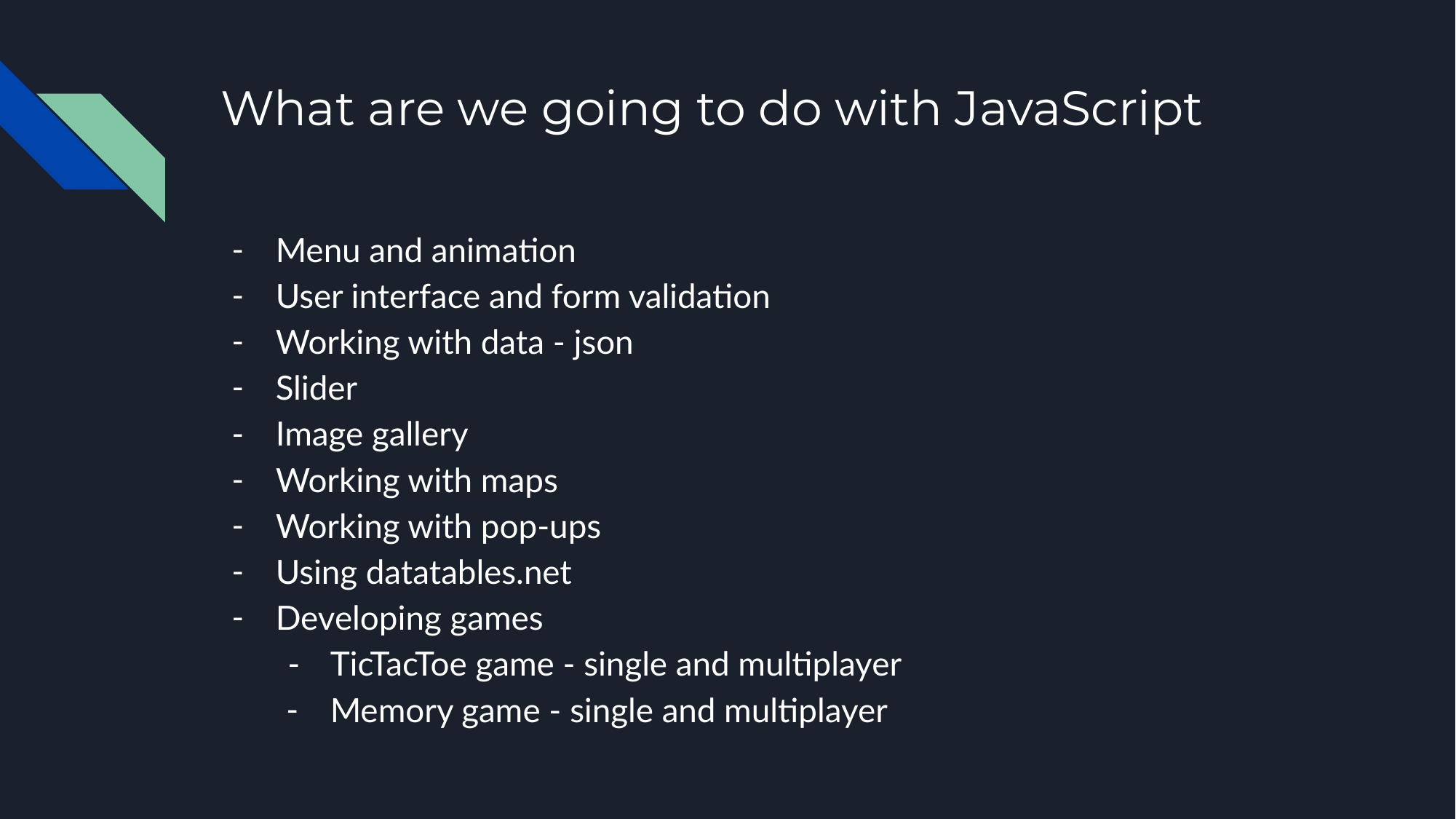

# What are we going to do with JavaScript
Menu and animation
User interface and form validation
Working with data - json
Slider
Image gallery
Working with maps
Working with pop-ups
Using datatables.net
Developing games
TicTacToe game - single and multiplayer
Memory game - single and multiplayer